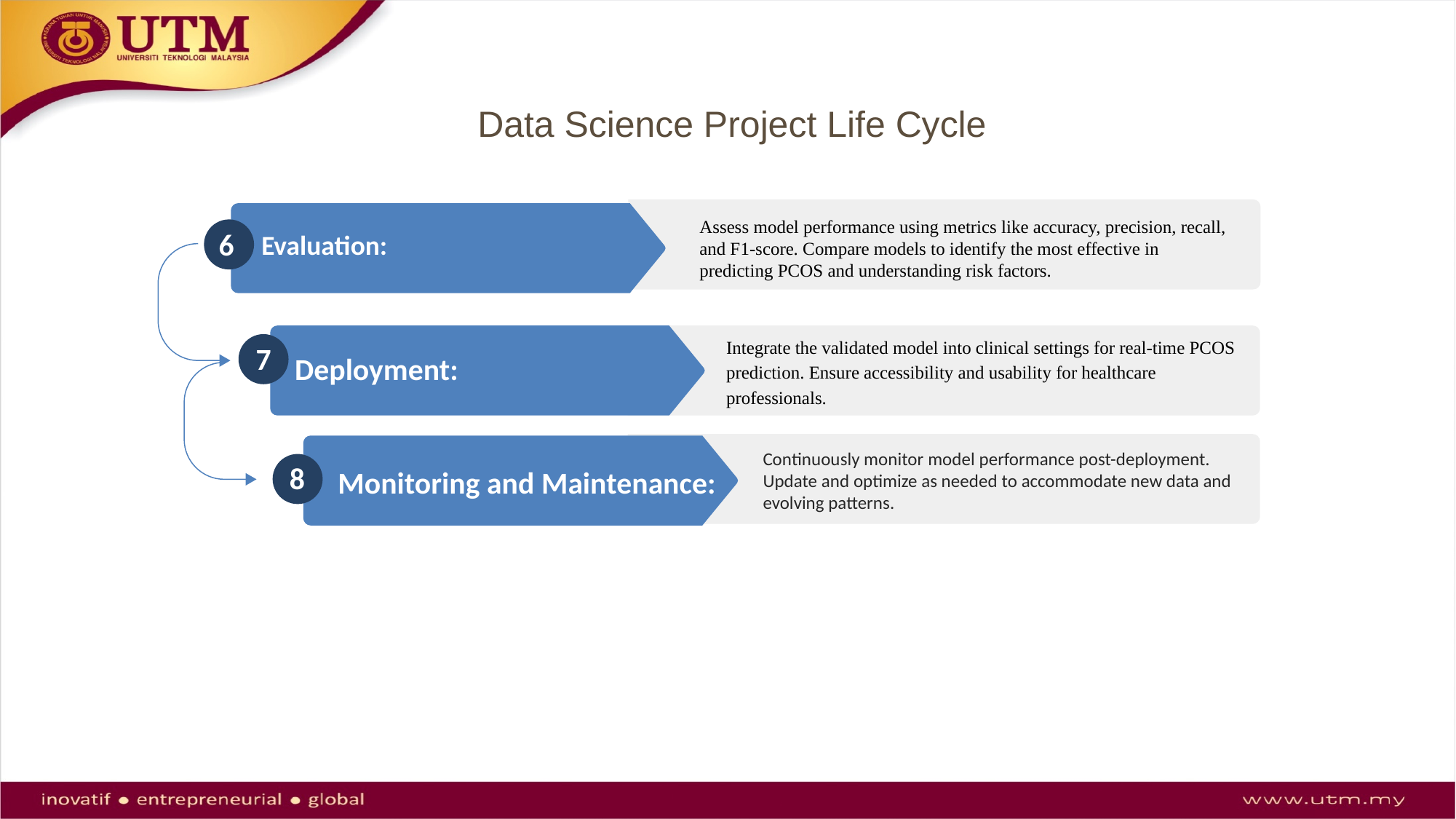

# Data Science Project Life Cycle

Assess model performance using metrics like accuracy, precision, recall, and F1-score. Compare models to identify the most effective in predicting PCOS and understanding risk factors.

6
Evaluation:

Integrate the validated model into clinical settings for real-time PCOS prediction. Ensure accessibility and usability for healthcare professionals.

7
Deployment:

Continuously monitor model performance post-deployment. Update and optimize as needed to accommodate new data and evolving patterns.
8

Monitoring and Maintenance:
Modeling: